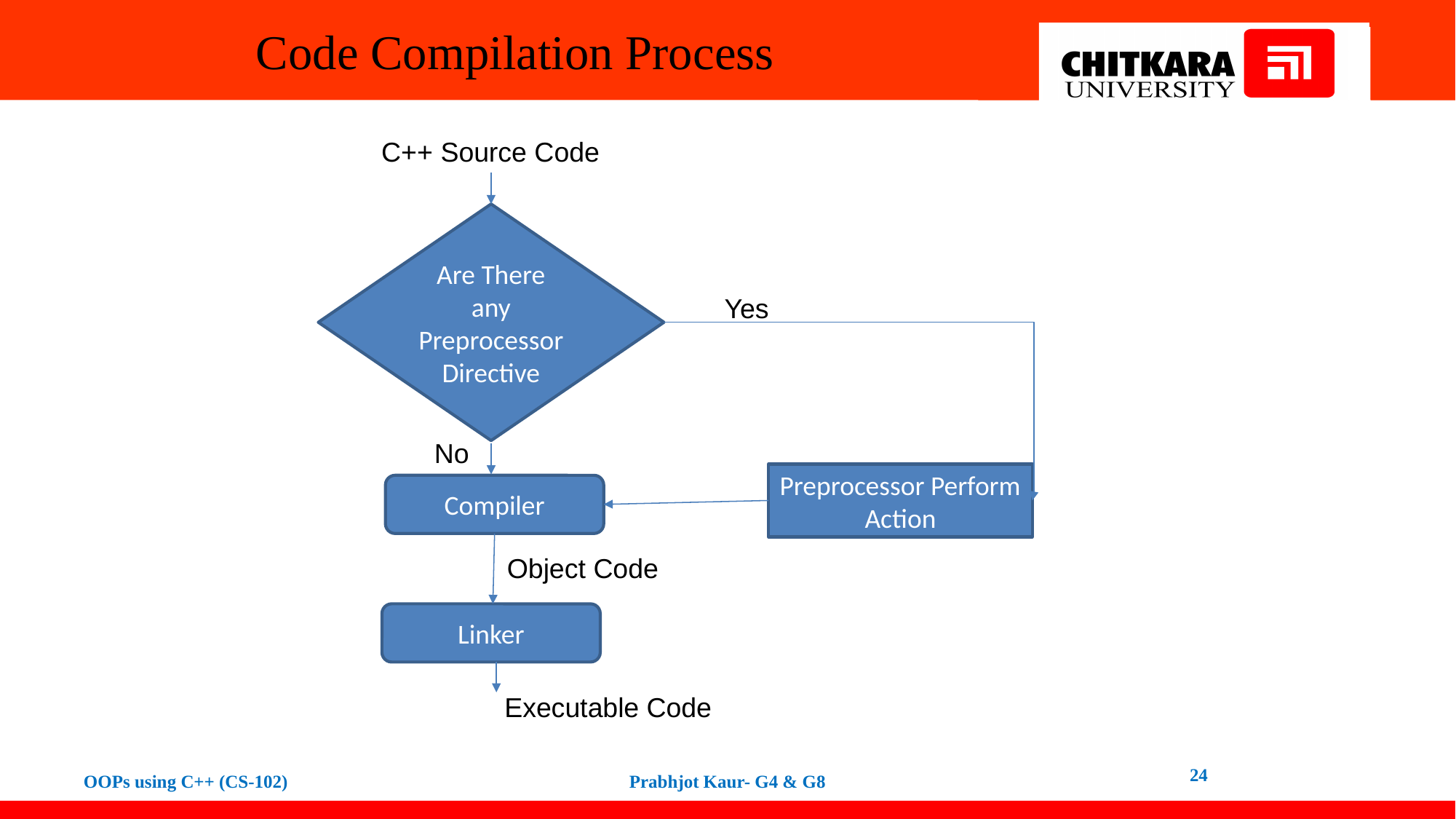

# Code Compilation Process
C++ Source Code
Are There any Preprocessor Directive
Yes
No
Preprocessor Perform Action
Compiler
Object Code
Linker
Executable Code
 24
OOPs using C++ (CS-102)
Prabhjot Kaur- G4 & G8